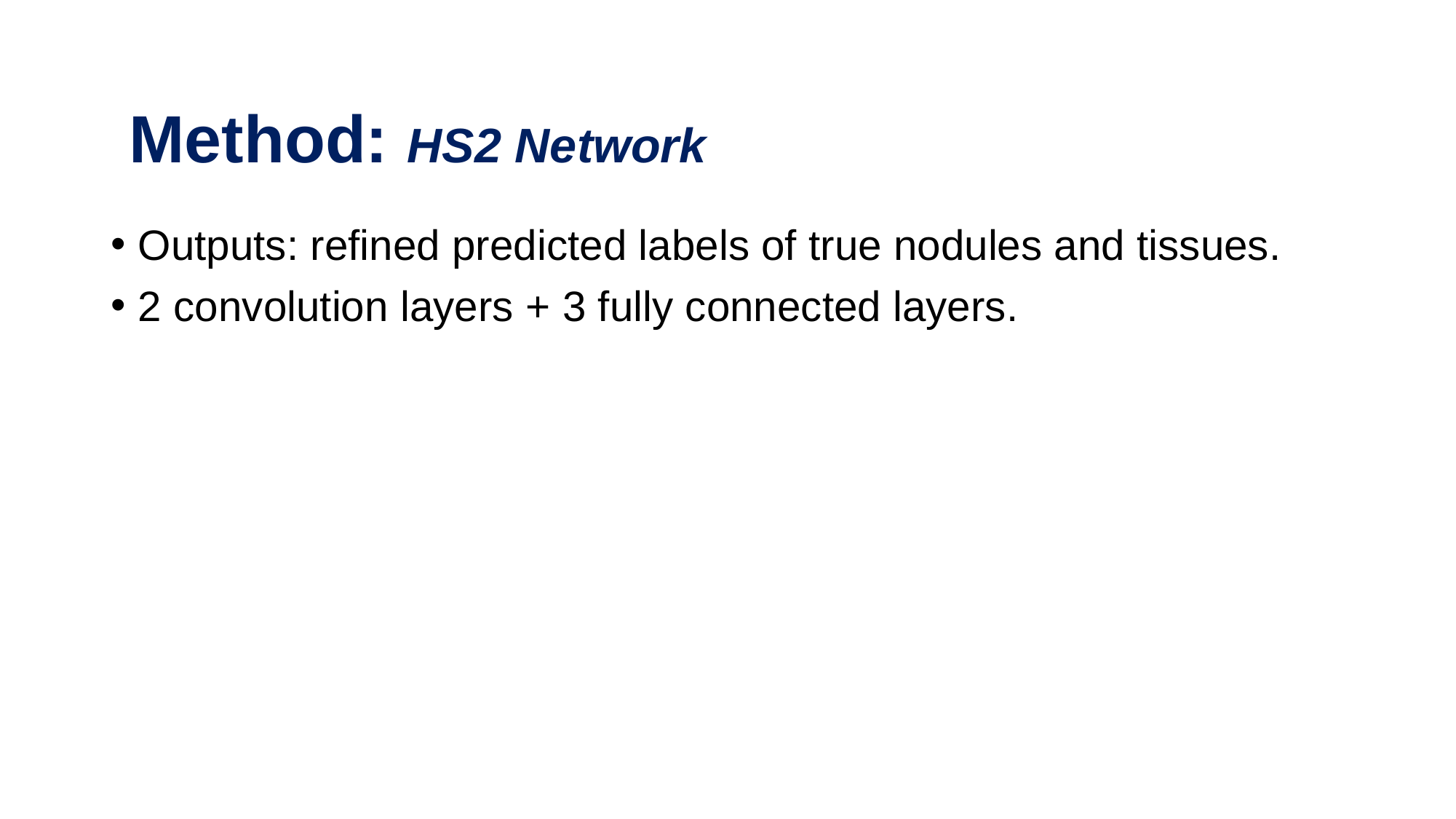

Method: HS2 Network
Outputs: refined predicted labels of true nodules and tissues.
2 convolution layers + 3 fully connected layers.